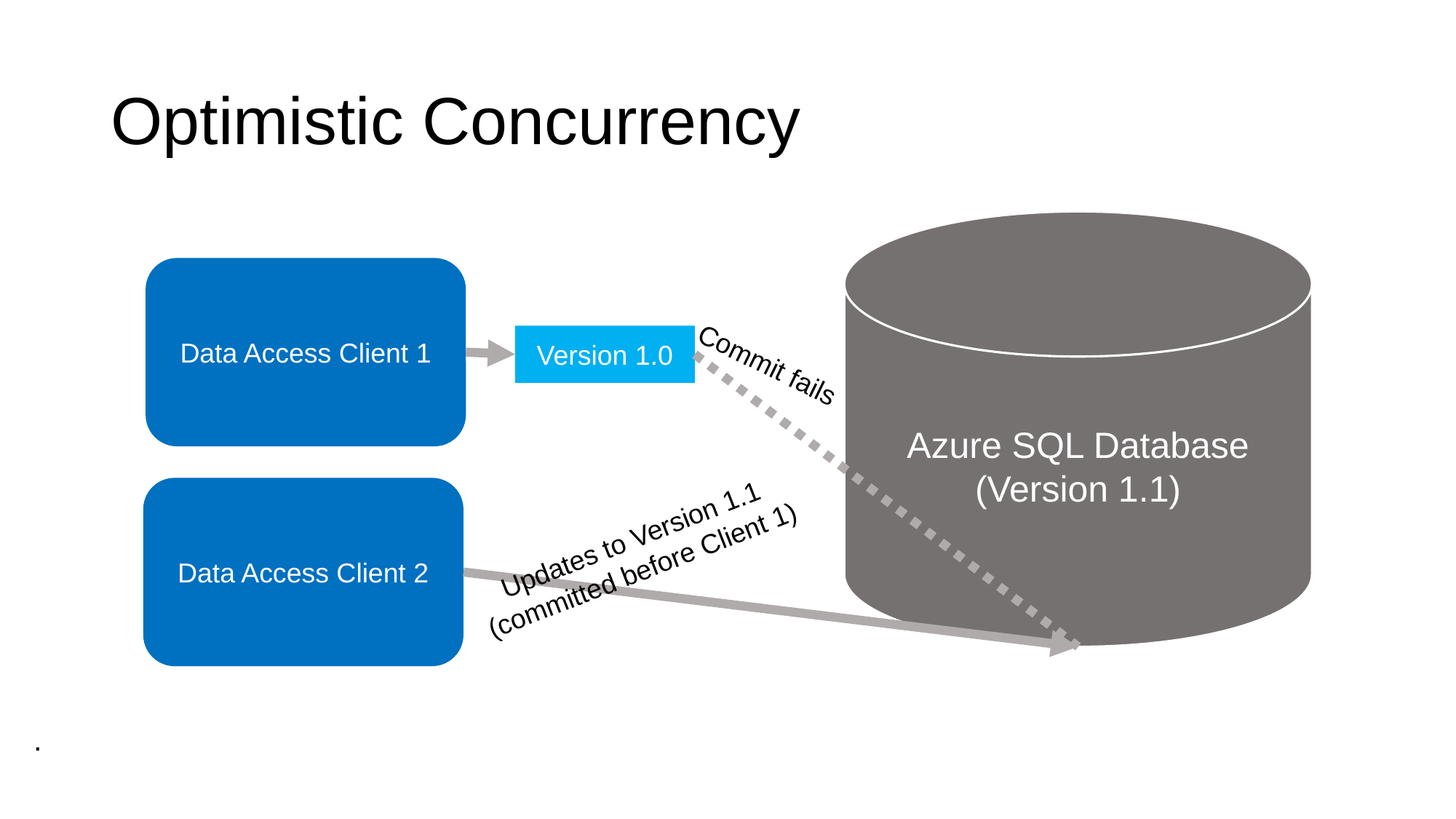

# Optimistic Concurrency
Azure SQL Database
(Version 1.1)
Data Access Client 1
Version 1.0
Commit fails
Data Access Client 2
Updates to Version 1.1
(committed before Client 1)
.